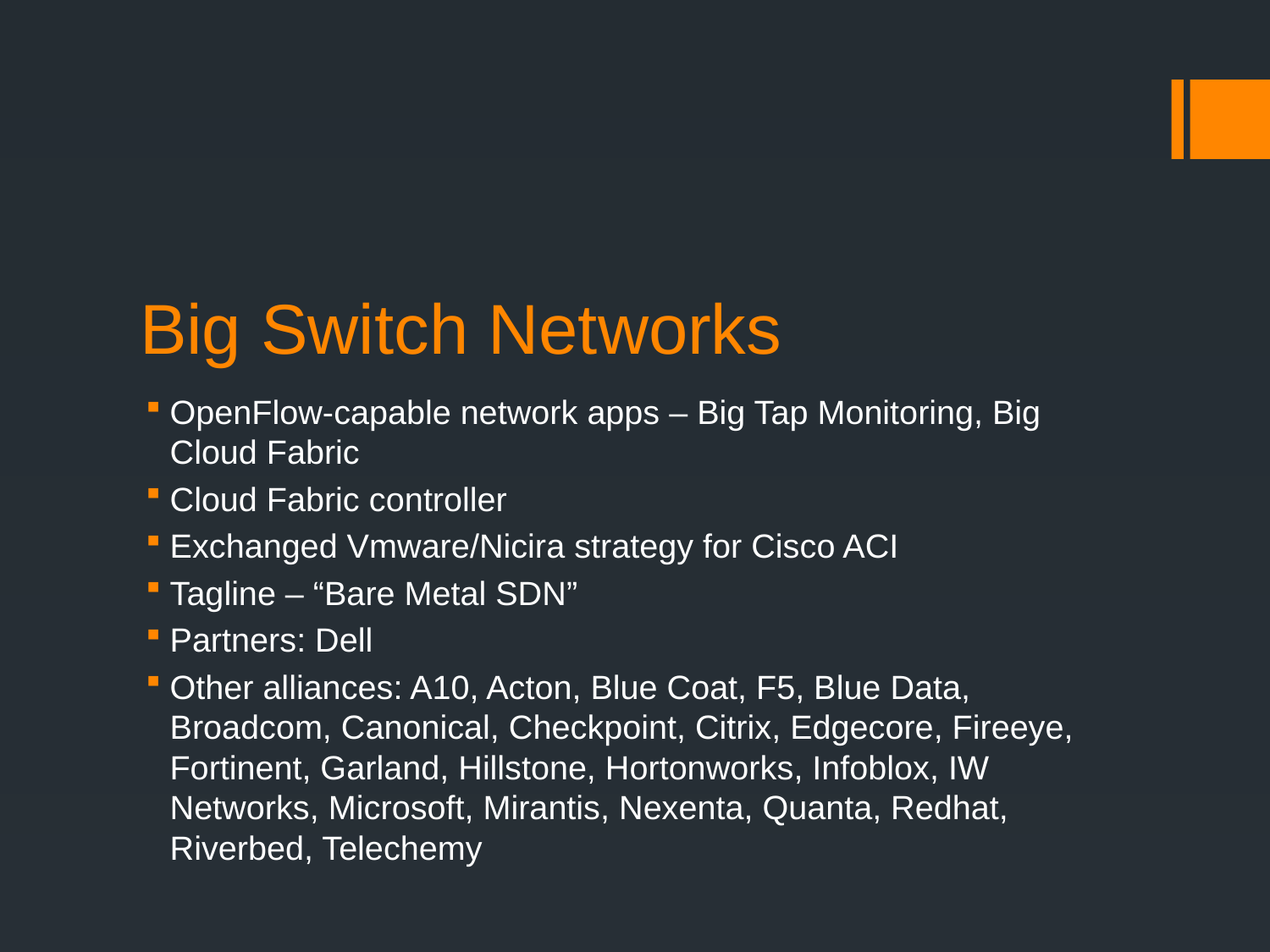

# Big Switch Networks
OpenFlow-capable network apps – Big Tap Monitoring, Big Cloud Fabric
Cloud Fabric controller
Exchanged Vmware/Nicira strategy for Cisco ACI
Tagline – “Bare Metal SDN”
Partners: Dell
Other alliances: A10, Acton, Blue Coat, F5, Blue Data, Broadcom, Canonical, Checkpoint, Citrix, Edgecore, Fireeye, Fortinent, Garland, Hillstone, Hortonworks, Infoblox, IW Networks, Microsoft, Mirantis, Nexenta, Quanta, Redhat, Riverbed, Telechemy